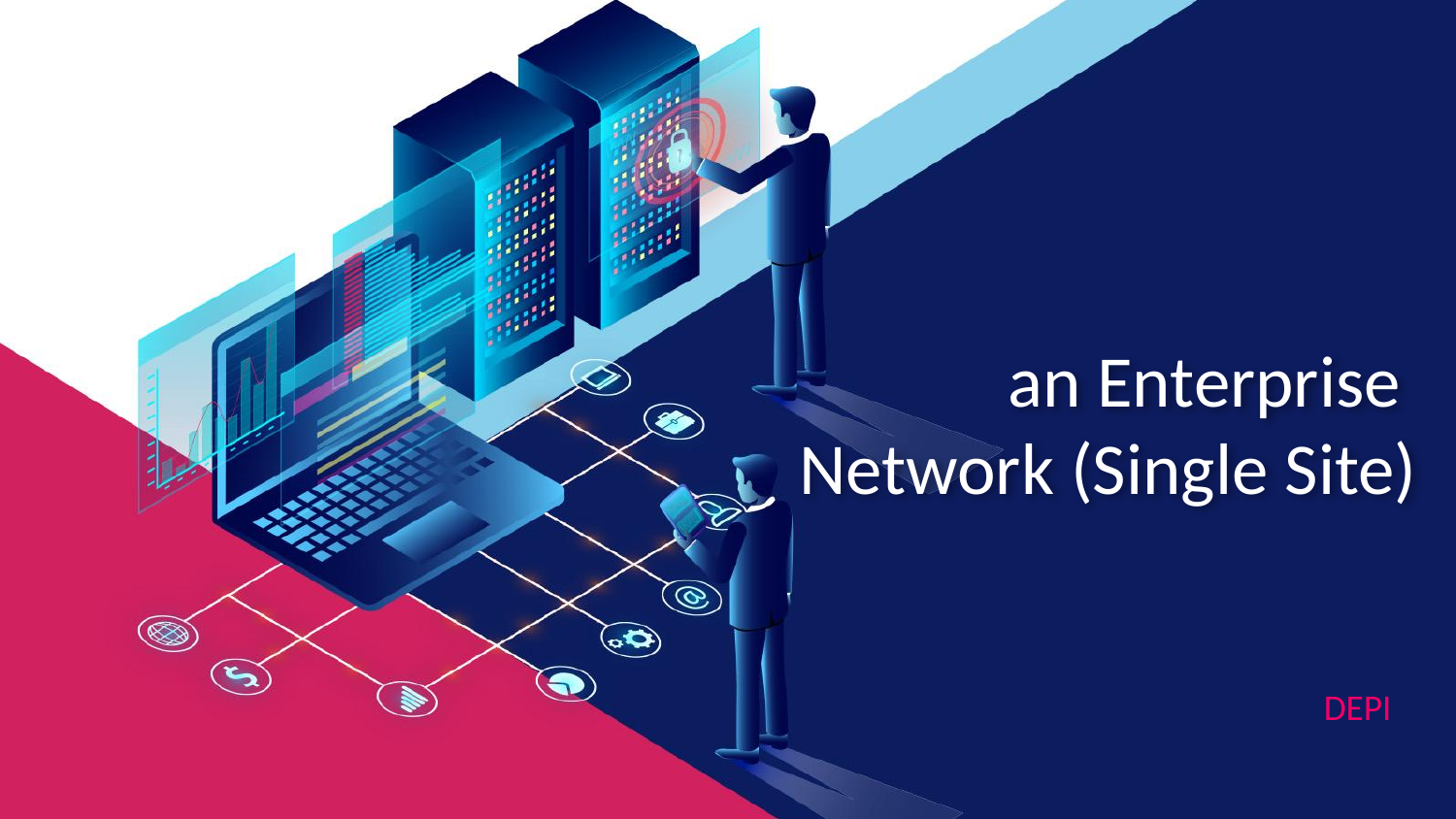

# an Enterprise Network (Single Site)
DEPI